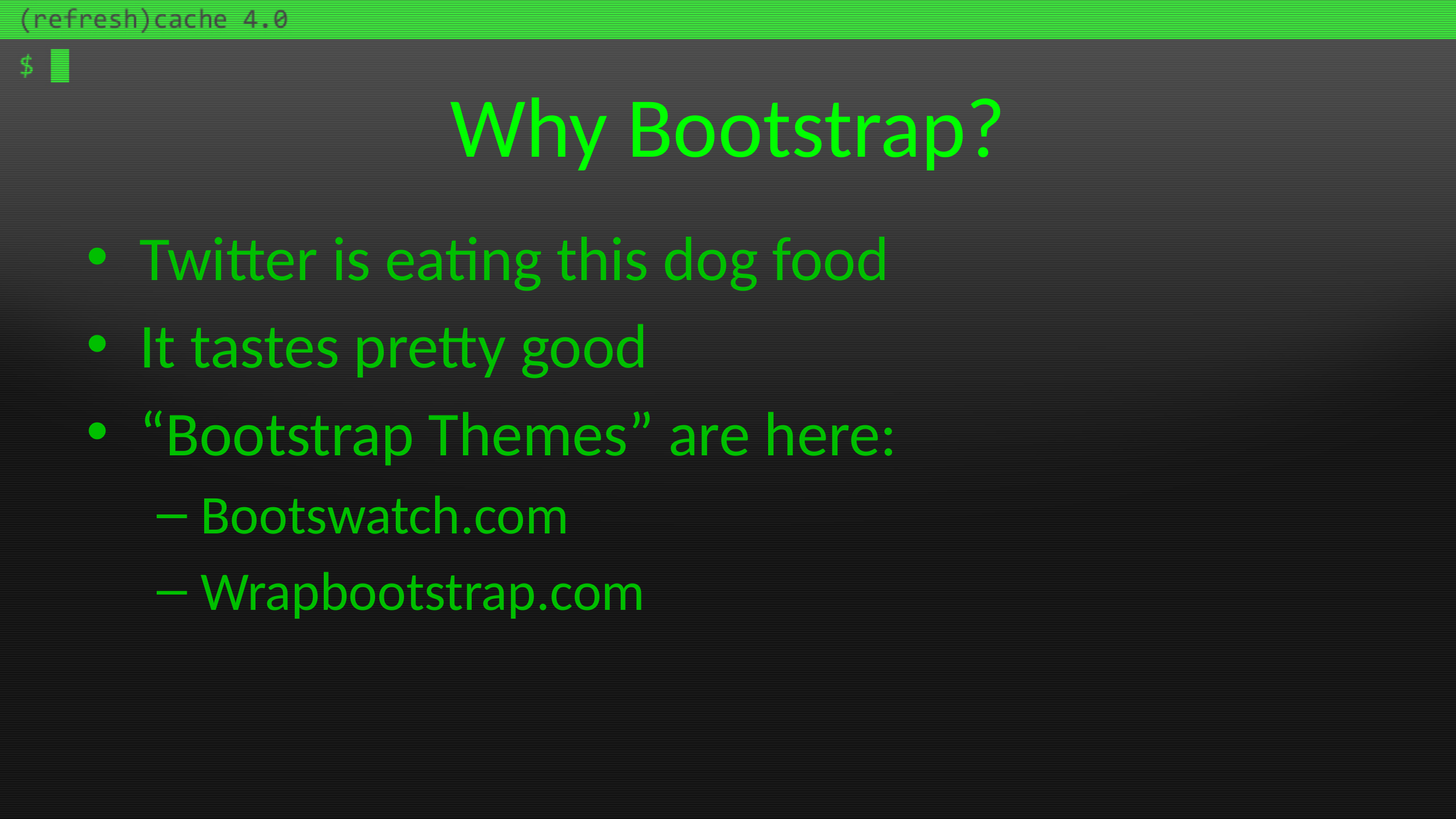

# Why Bootstrap?
Twitter is eating this dog food
It tastes pretty good
“Bootstrap Themes” are here:
Bootswatch.com
Wrapbootstrap.com